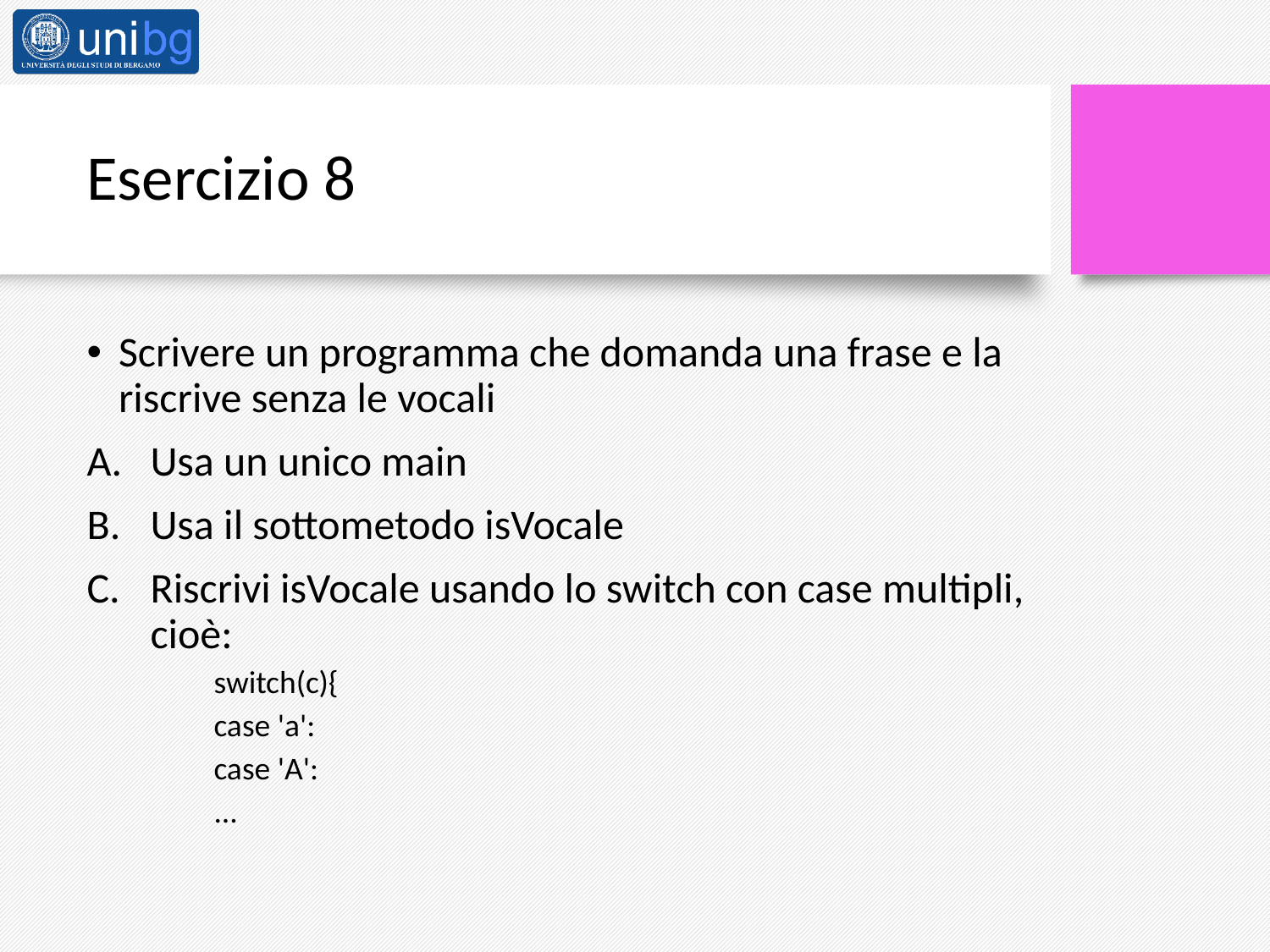

# Esercizio 8
Scrivere un programma che domanda una frase e la riscrive senza le vocali
Usa un unico main
Usa il sottometodo isVocale
Riscrivi isVocale usando lo switch con case multipli, cioè:
switch(c){
case 'a':
case 'A':
...